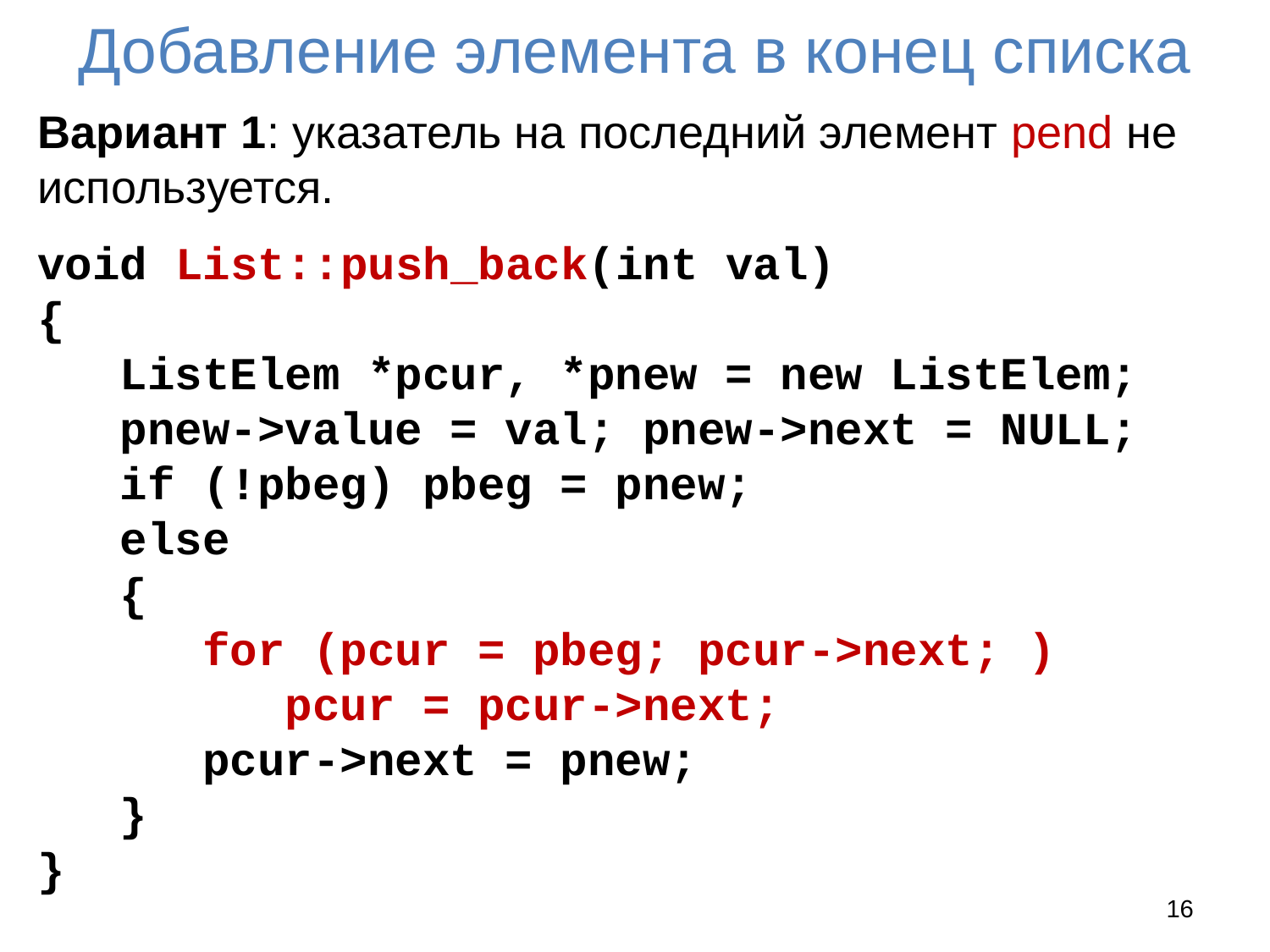

# Добавление элемента в конец списка
Вариант 1: указатель на последний элемент pend не используется.
void List::push_back(int val)
{
   ListElem *pcur, *pnew = new ListElem;
   pnew->value = val; pnew->next = NULL;
   if (!pbeg) pbeg = pnew;
   else
   {
      for (pcur = pbeg; pcur->next; )
         pcur = pcur->next;
      pcur->next = pnew;
   }
}

16